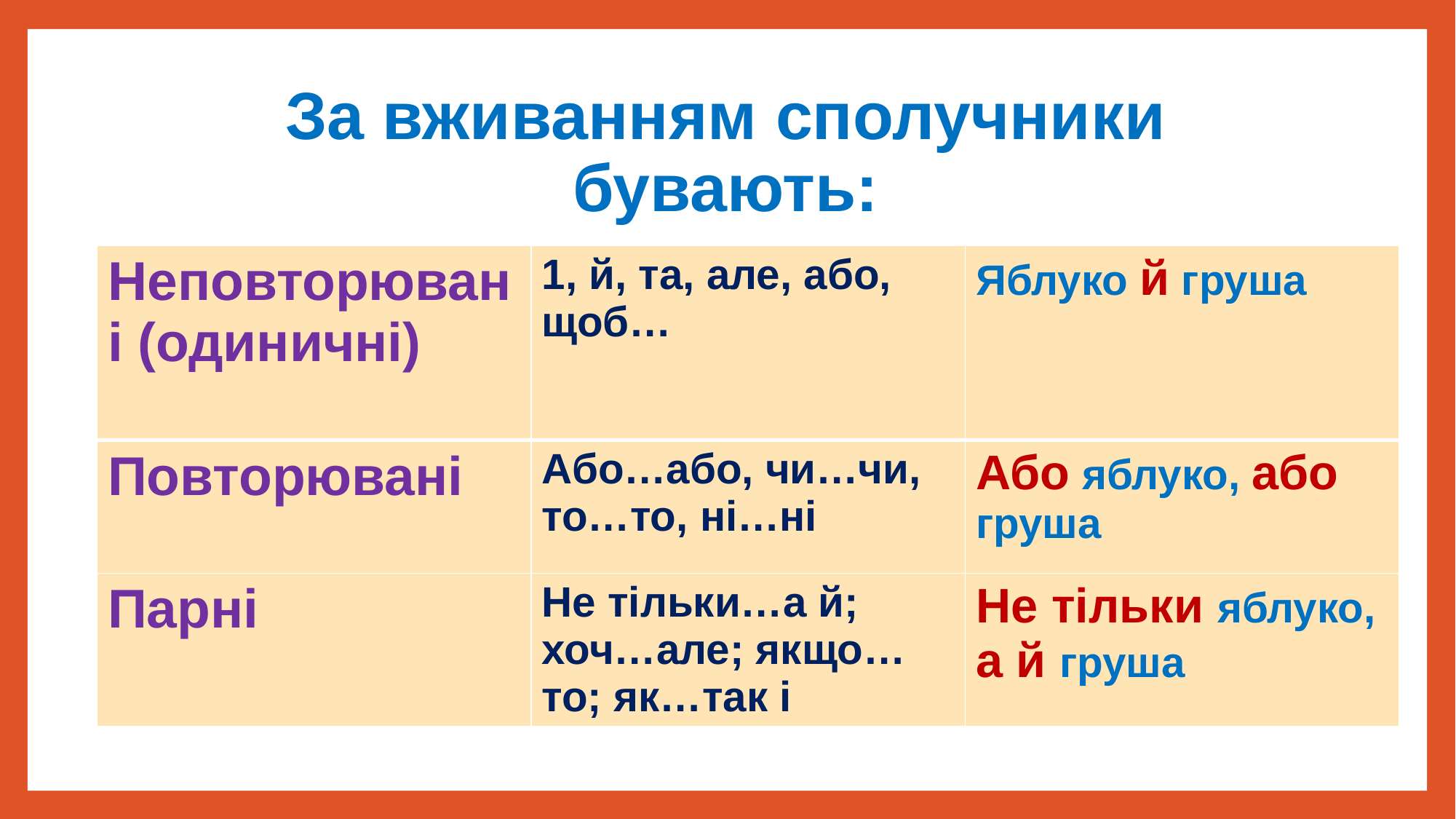

# За вживанням сполучники бувають:
| Неповторювані (одиничні) | 1, й, та, але, або, щоб… | Яблуко й груша |
| --- | --- | --- |
| Повторювані | Або…або, чи…чи, то…то, ні…ні | Або яблуко, або груша |
| Парні | Не тільки…а й; хоч…але; якщо…то; як…так і | Не тільки яблуко, а й груша |